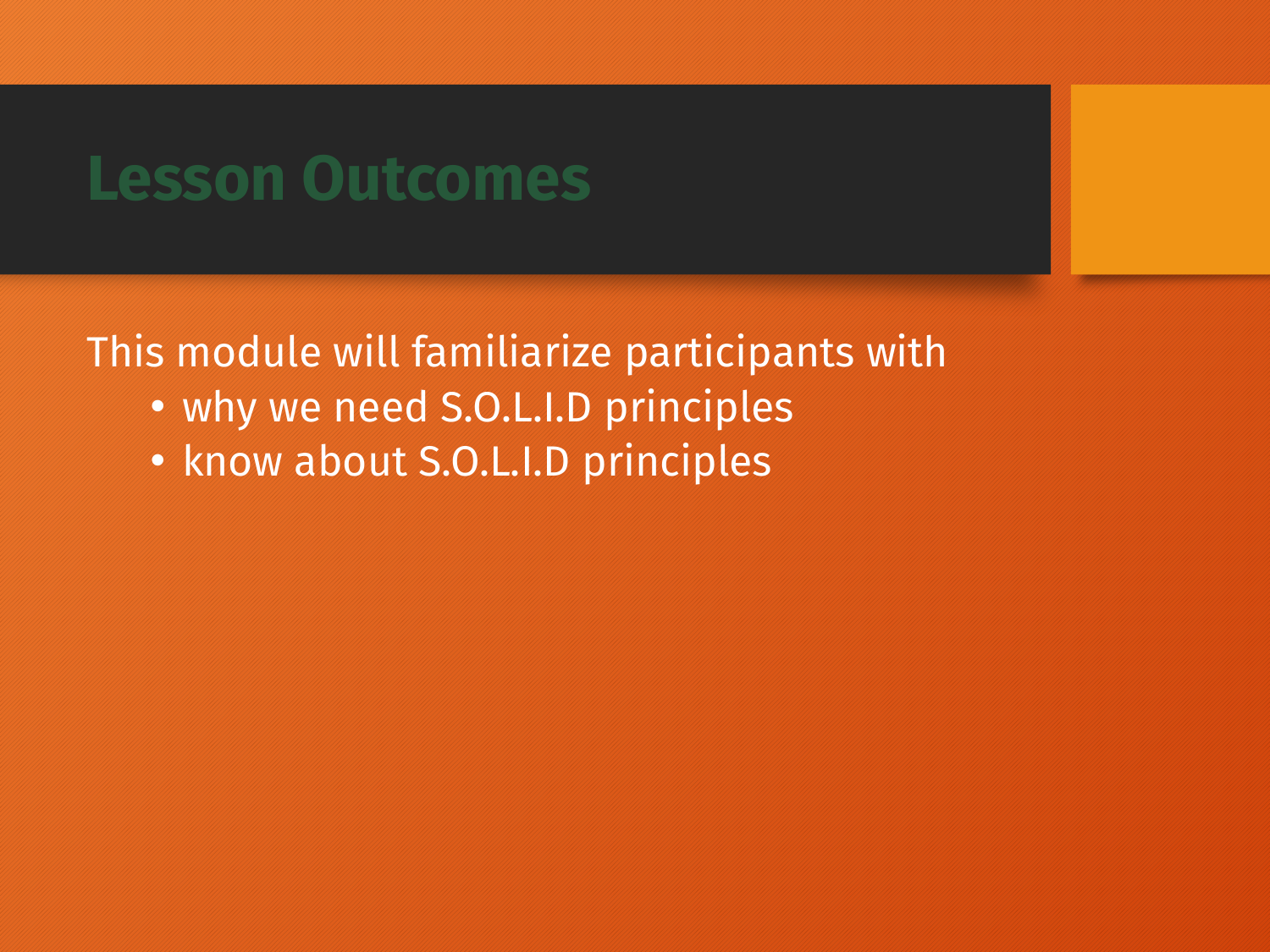

# Lesson Outcomes
This module will familiarize participants with
why we need S.O.L.I.D principles
know about S.O.L.I.D principles